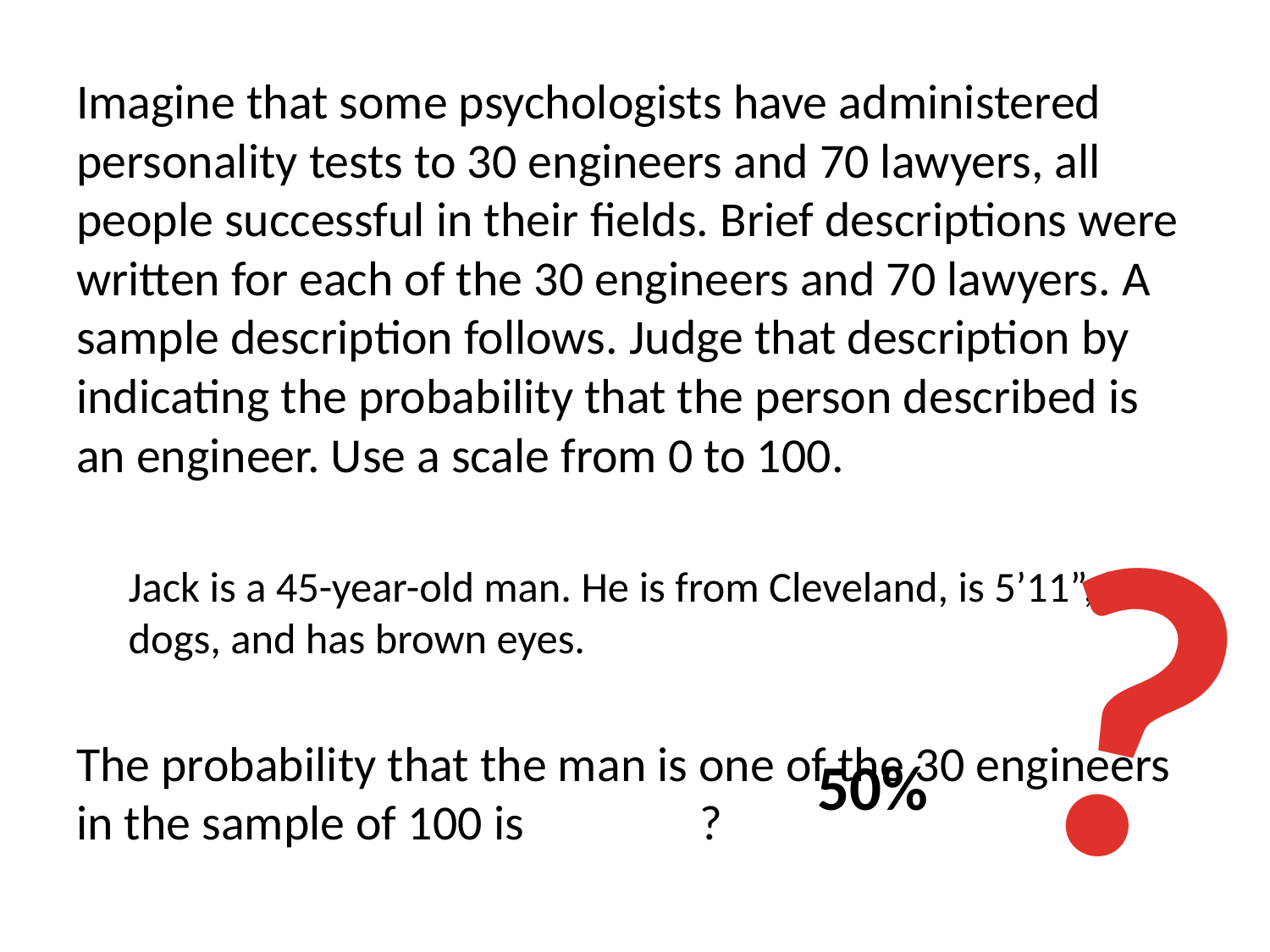

Imagine that some psychologists have administered personality tests to 30 engineers and 70 lawyers, all people successful in their fields. Brief descriptions were written for each of the 30 engineers and 70 lawyers. A sample description follows. Judge that description by indicating the probability that the person described is an engineer. Use a scale from 0 to 100.

Jack is a 45-year-old man. He is from Cleveland, is 5’11”, likes dogs, and has brown eyes.

The probability that the man is one of the 30 engineers in the sample of 100 is                ?
?
50%